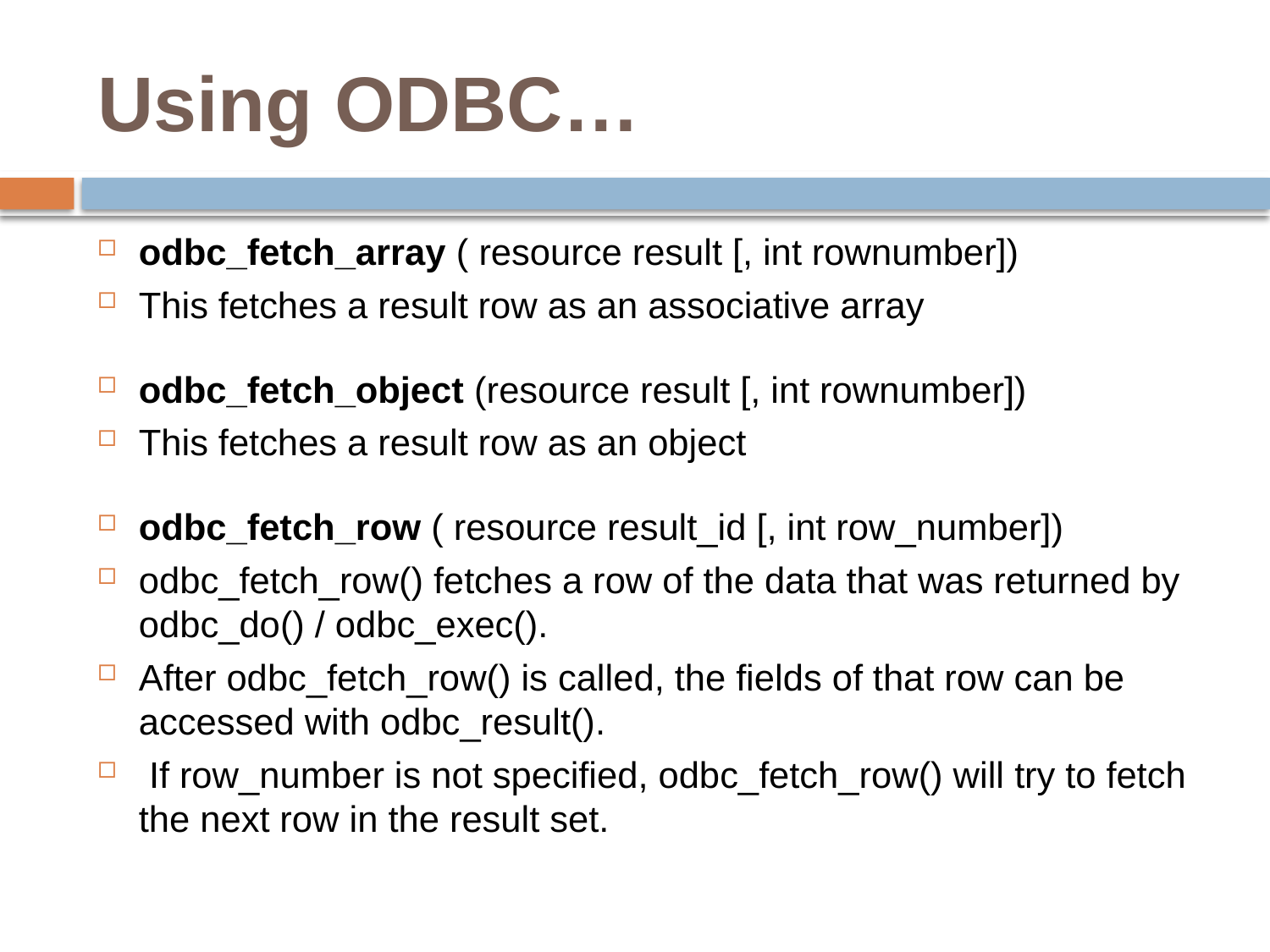

# Using ODBC…
odbc_fetch_array ( resource result [, int rownumber])
This fetches a result row as an associative array

odbc_fetch_object (resource result [, int rownumber])
This fetches a result row as an object

odbc_fetch_row ( resource result_id [, int row_number])
odbc_fetch_row() fetches a row of the data that was returned by odbc_do() / odbc_exec().
After odbc_fetch_row() is called, the fields of that row can be accessed with odbc_result().
 If row_number is not specified, odbc_fetch_row() will try to fetch the next row in the result set.